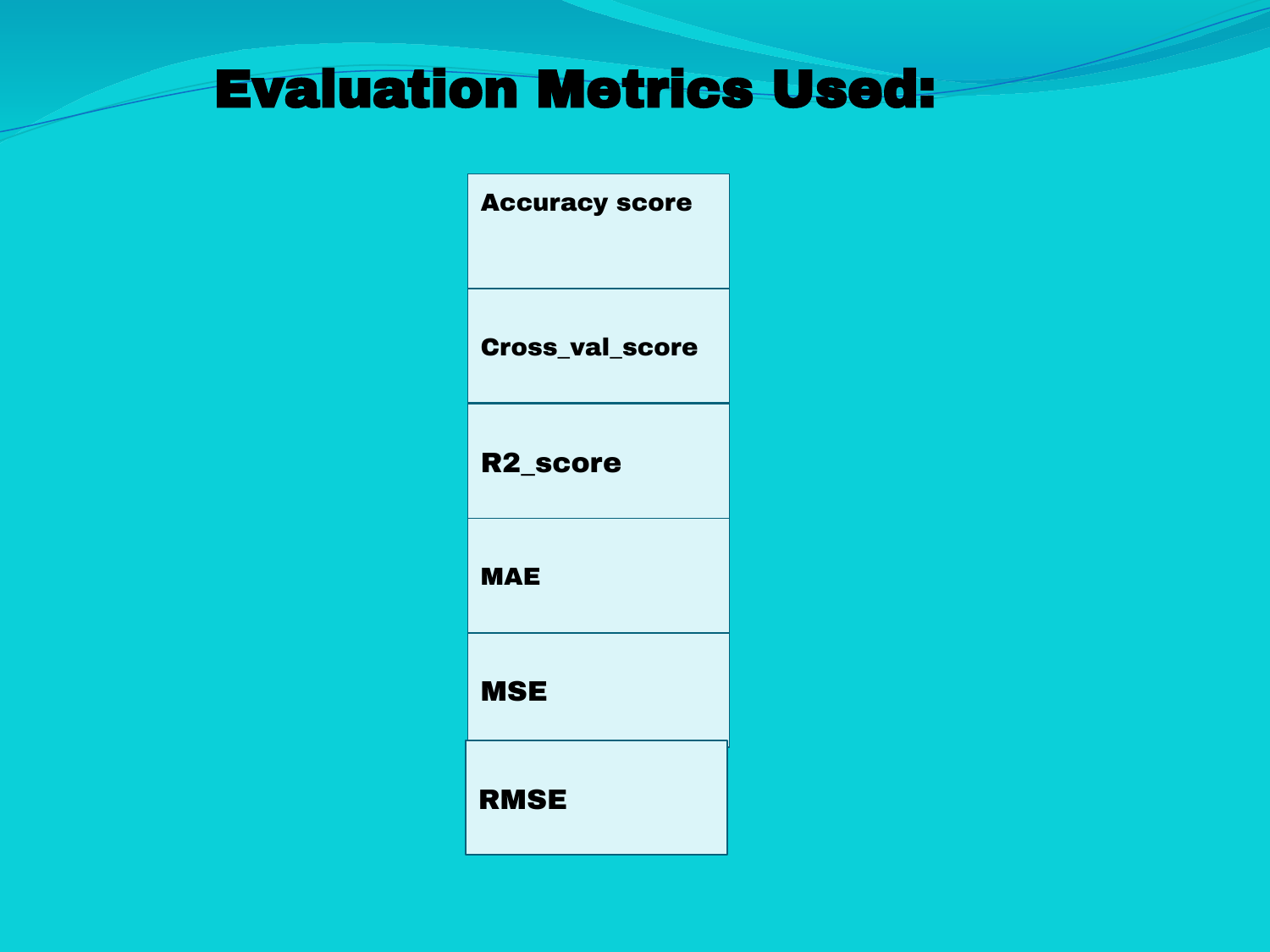

# Evaluation Metrics Used:
Accuracy score
Cross_val_score
R2_score
MAE
MSE
RMSE